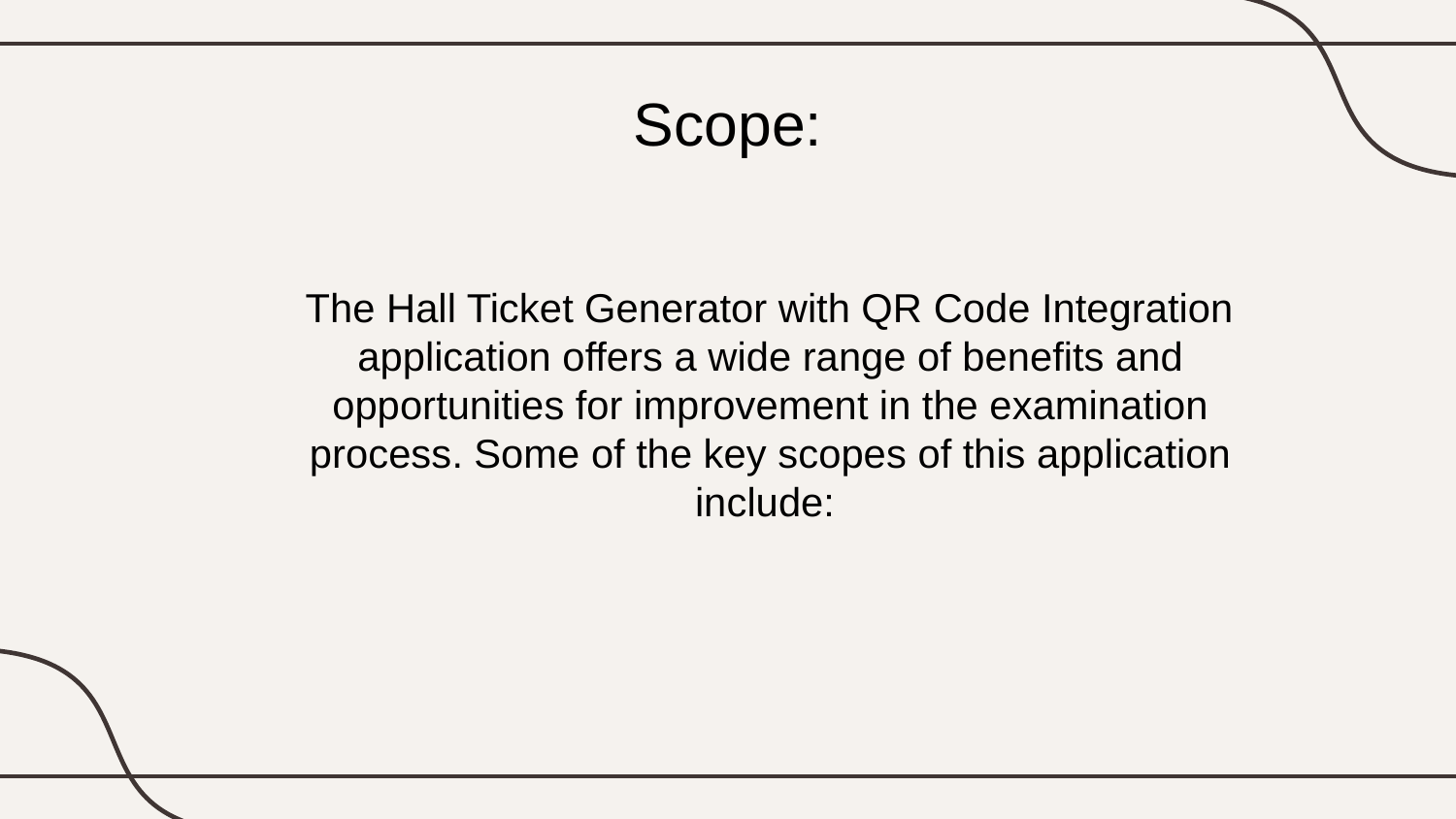

# Scope:
       The Hall Ticket Generator with QR Code Integration application offers a wide range of benefits and opportunities for improvement in the examination process. Some of the key scopes of this application include: